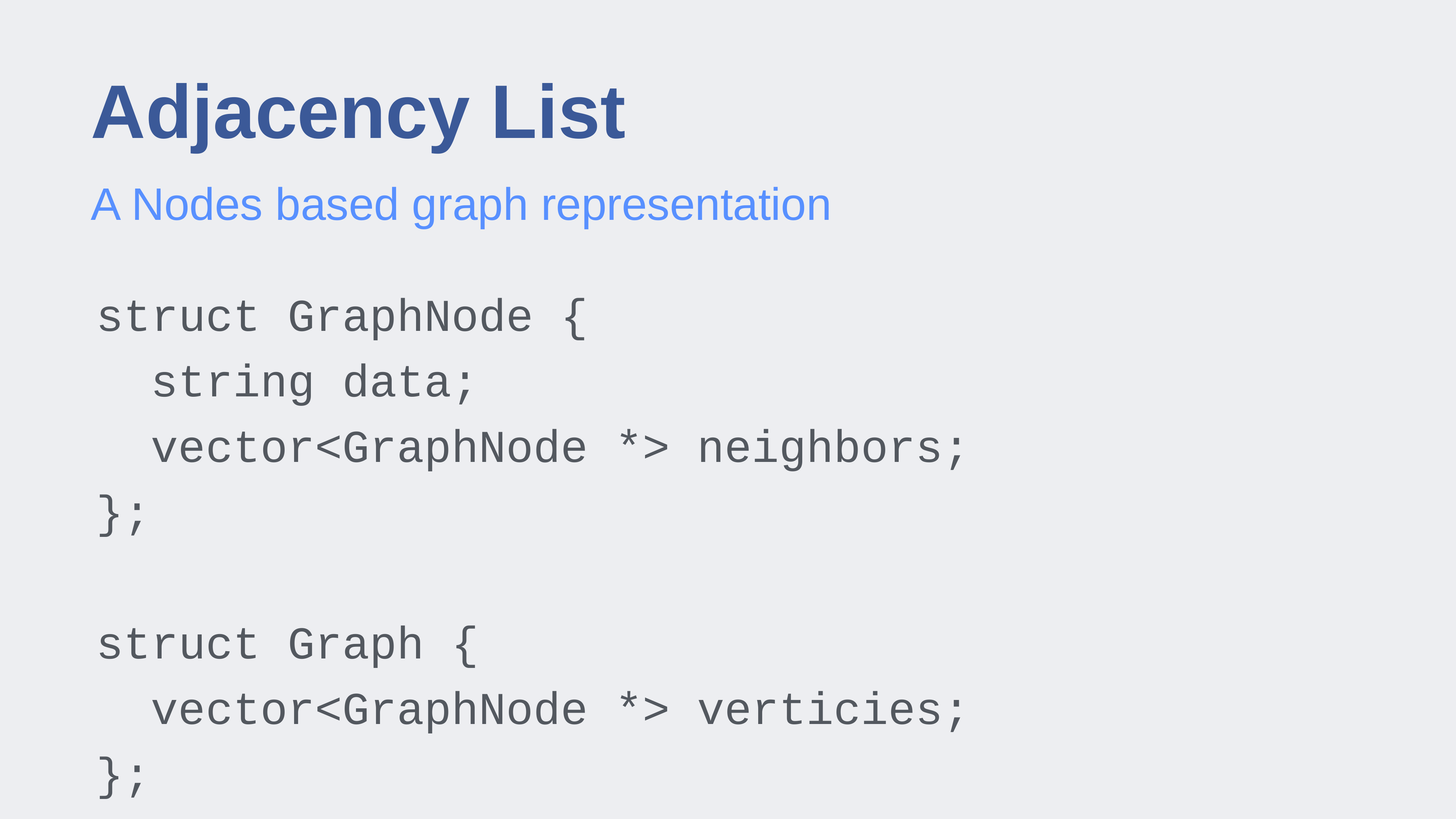

# Adjacency List
A Nodes based graph representation
struct GraphNode {
	string data;
	vector<GraphNode *> neighbors;
};

struct Graph {
  vector<GraphNode *> verticies;
};